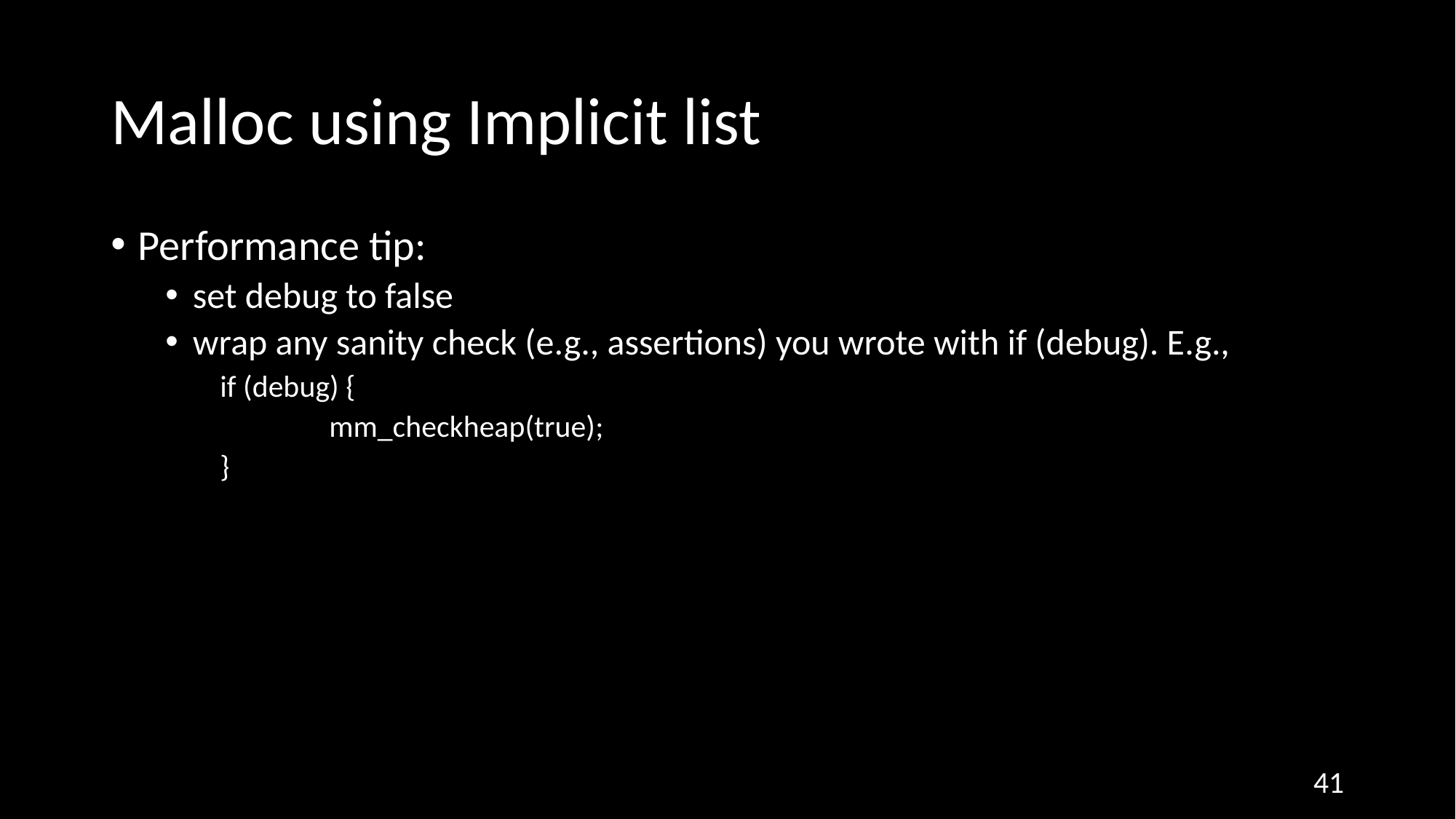

# Malloc using Implicit list
Performance tip:
set debug to false
wrap any sanity check (e.g., assertions) you wrote with if (debug). E.g.,
if (debug) {
	mm_checkheap(true);
}

41